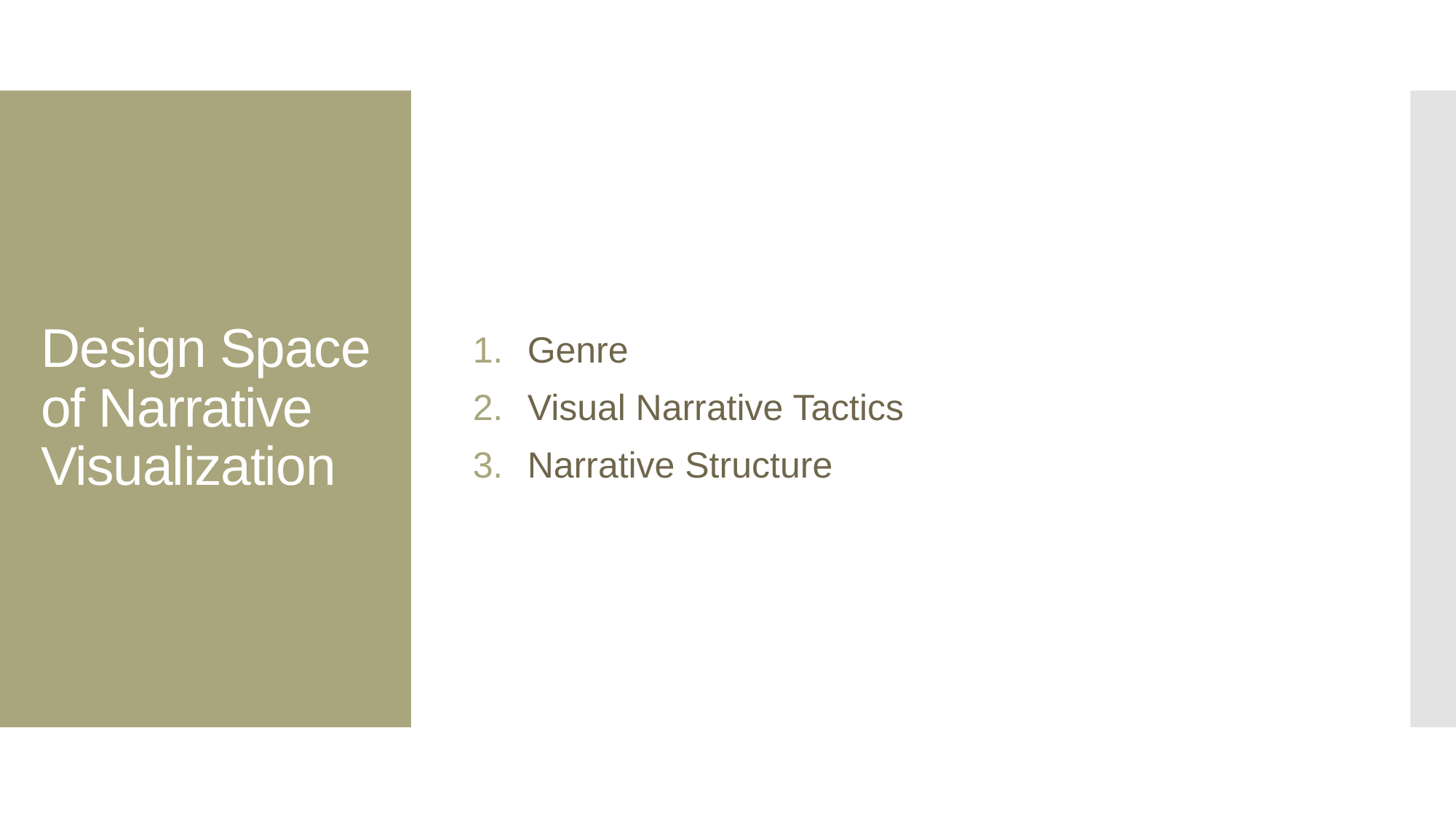

Genre
Visual Narrative Tactics
Narrative Structure
# Design Space of Narrative Visualization